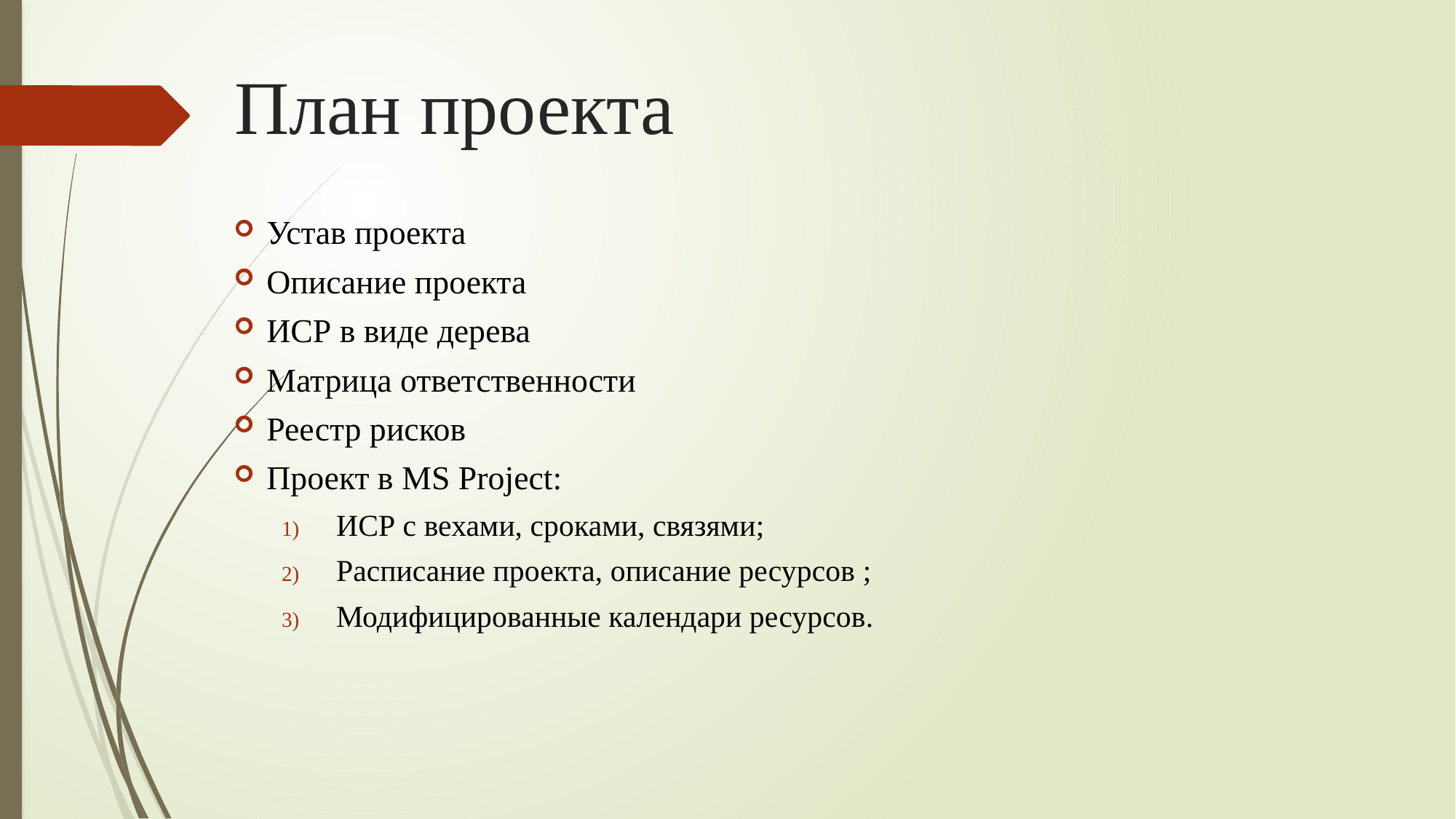

# План проекта
Устав проекта
Описание проекта
ИСР в виде дерева
Матрица ответственности
Реестр рисков
Проект в MS Project:
ИСР с вехами, сроками, связями;
Расписание проекта, описание ресурсов ;
Модифицированные календари ресурсов.